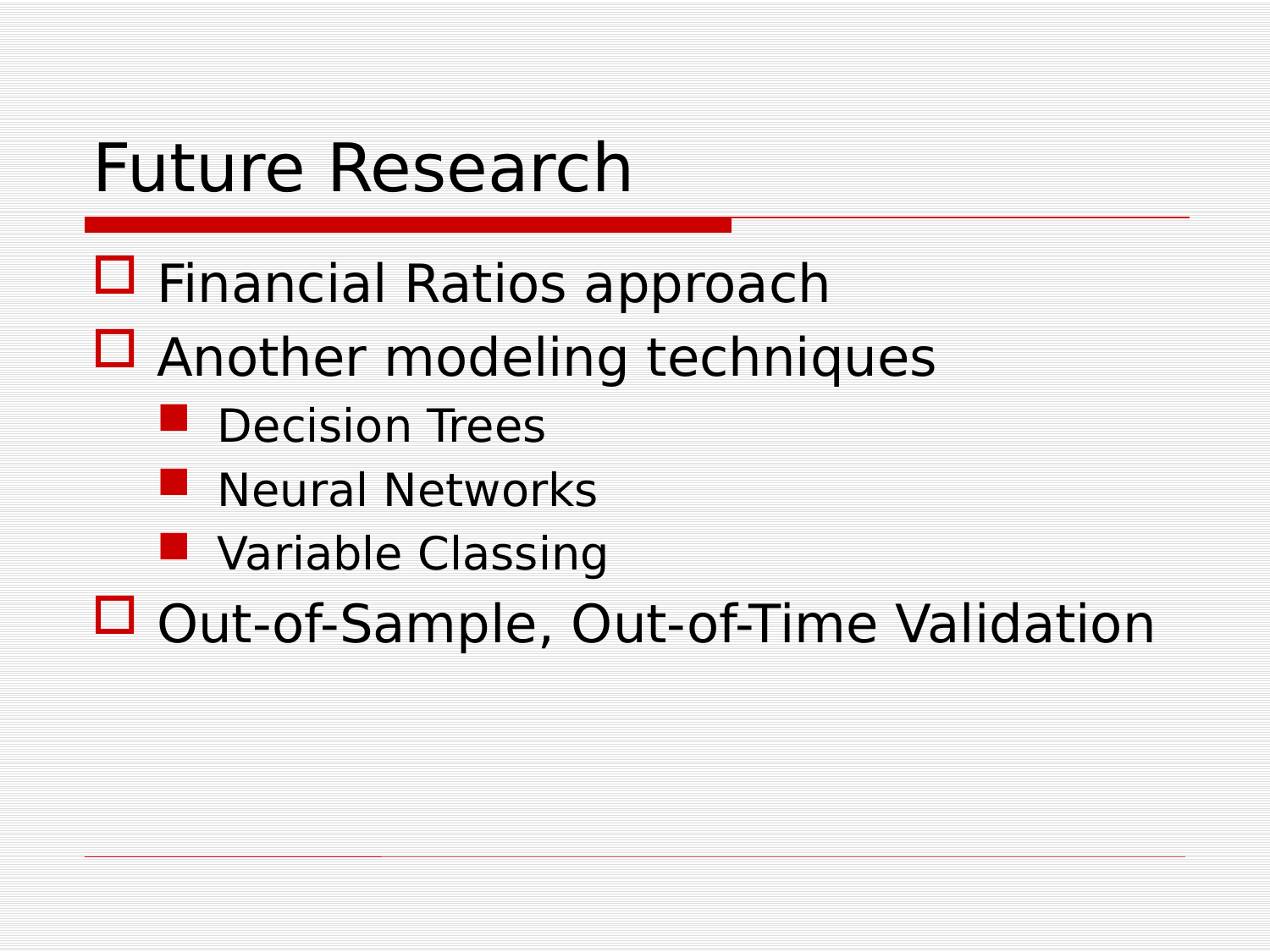

# Future Research
Financial Ratios approach
Another modeling techniques
Decision Trees
Neural Networks
Variable Classing
Out-of-Sample, Out-of-Time Validation